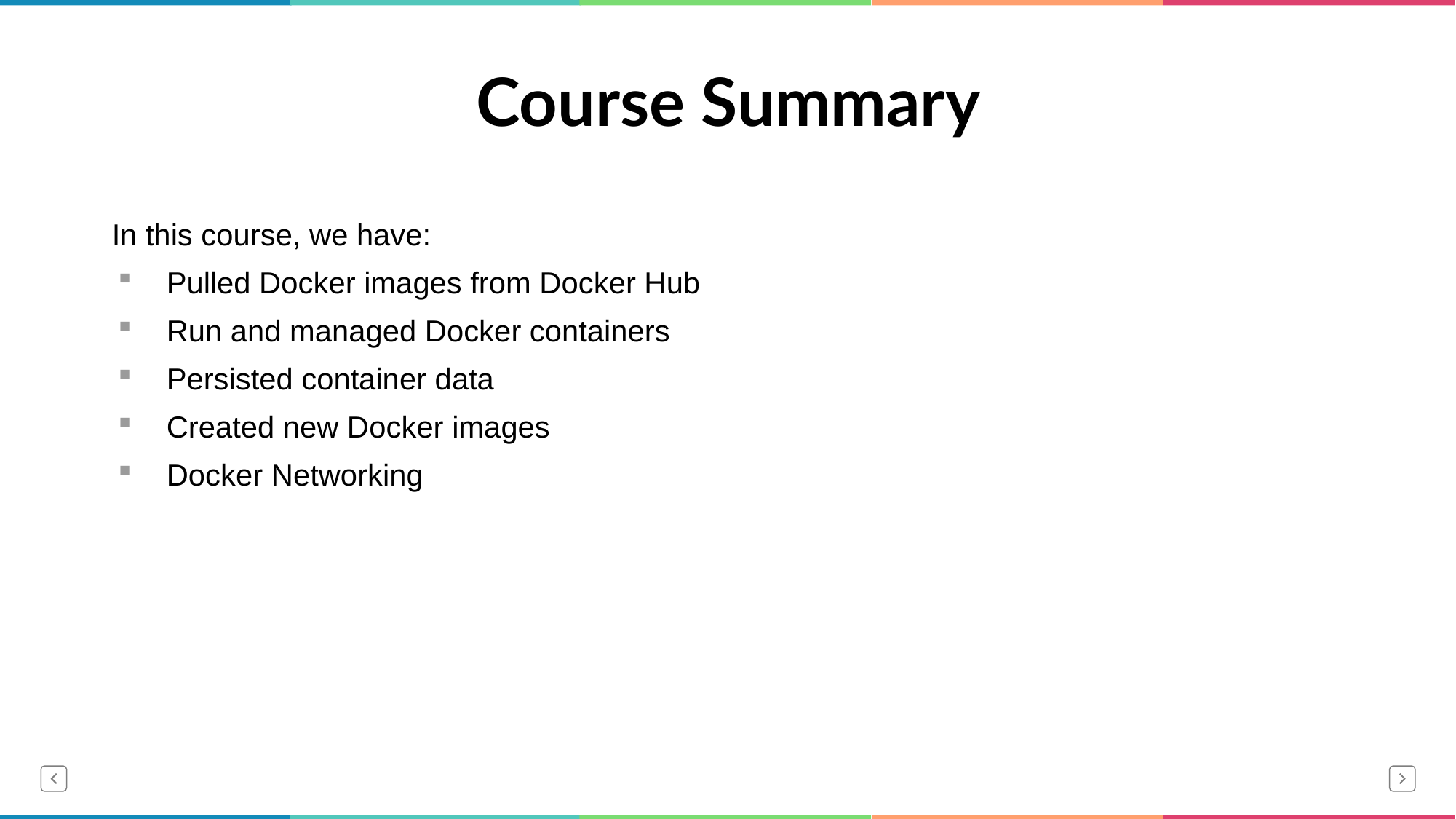

# Course Summary

In this course, we have:
Pulled Docker images from Docker Hub
Run and managed Docker containers
Persisted container data
Created new Docker images
Docker Networking